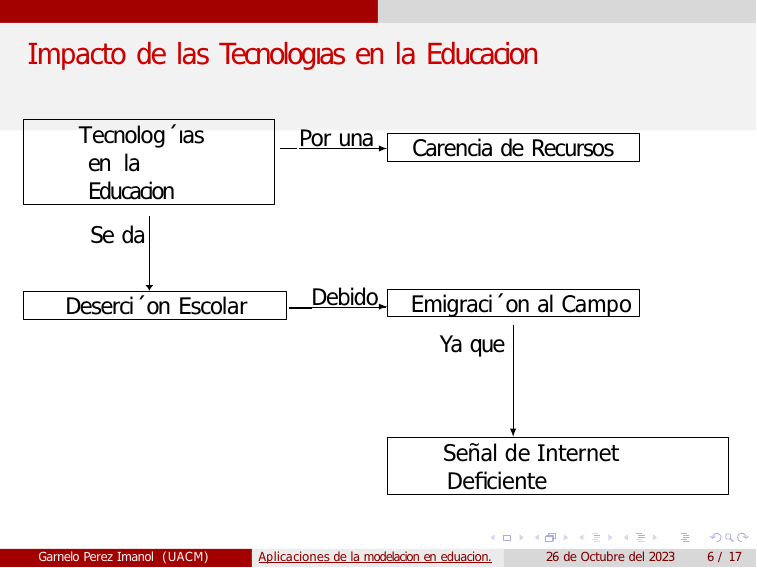

# Impacto de las Tecnologıas en la Educacion
Tecnolog´ıas en  la Educacion
   Por una
Carencia de Recursos

Se da
    Debido
Emigraci´on al Campo
Deserci´on Escolar

Ya que
Señal de Internet Deficiente

Garnelo Perez Imanol (UACM)
Aplicaciones de la modelacion en eduacion.
26 de Octubre del 2023
6 / 17